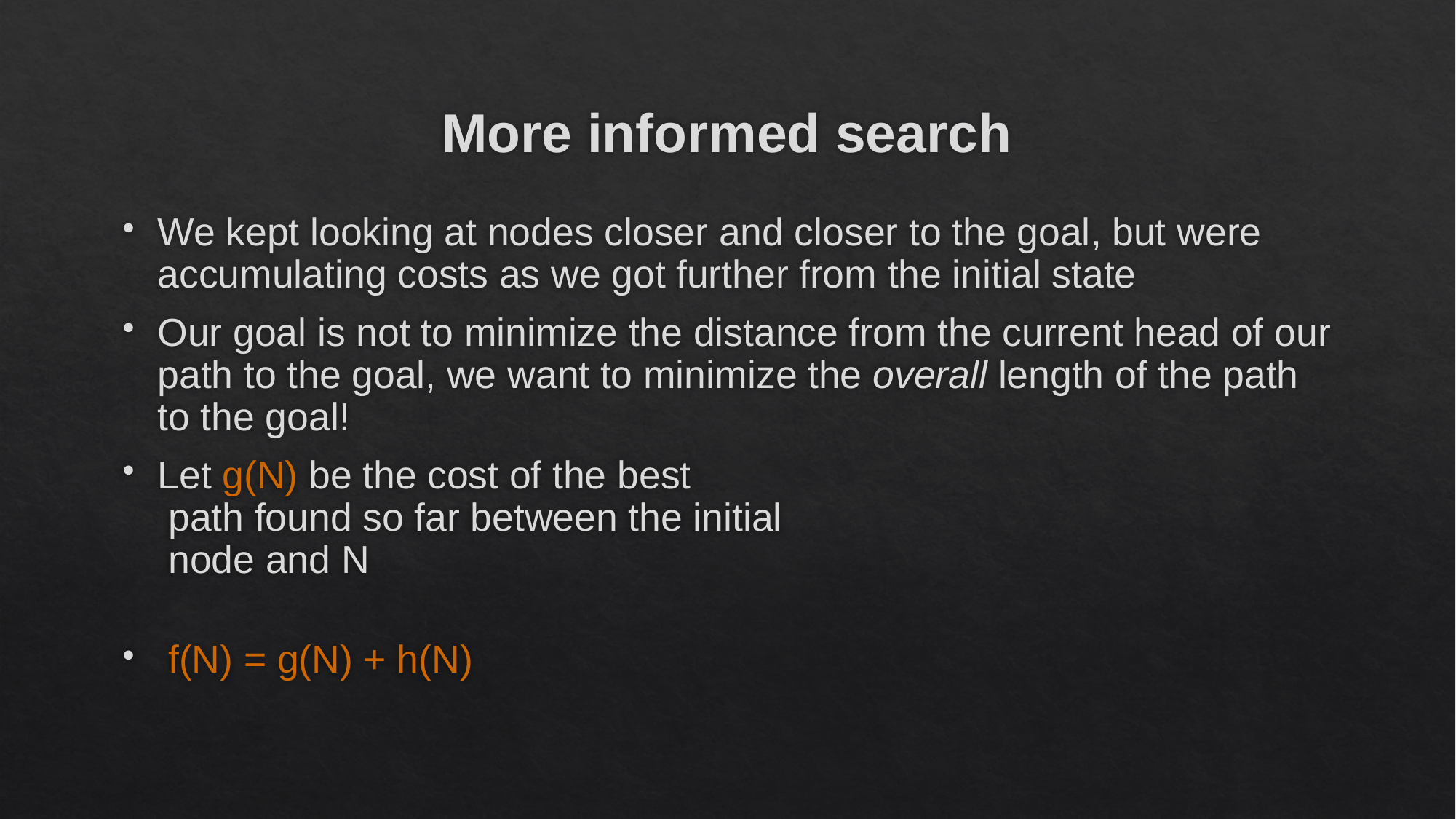

# More informed search
We kept looking at nodes closer and closer to the goal, but were accumulating costs as we got further from the initial state
Our goal is not to minimize the distance from the current head of our path to the goal, we want to minimize the overall length of the path to the goal!
Let g(N) be the cost of the best
 path found so far between the initial
 node and N
 f(N) = g(N) + h(N)